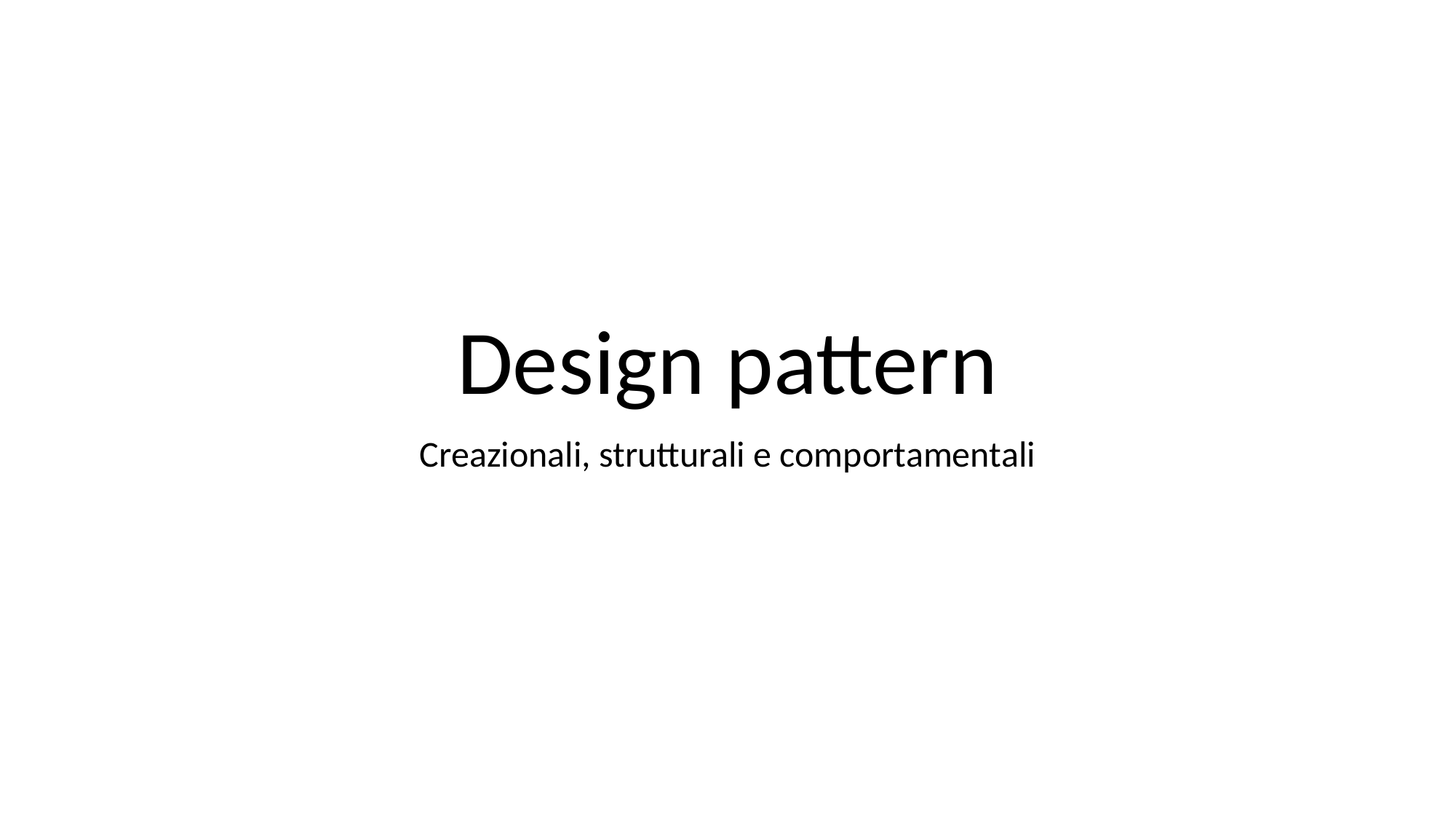

# Design pattern
Creazionali, strutturali e comportamentali